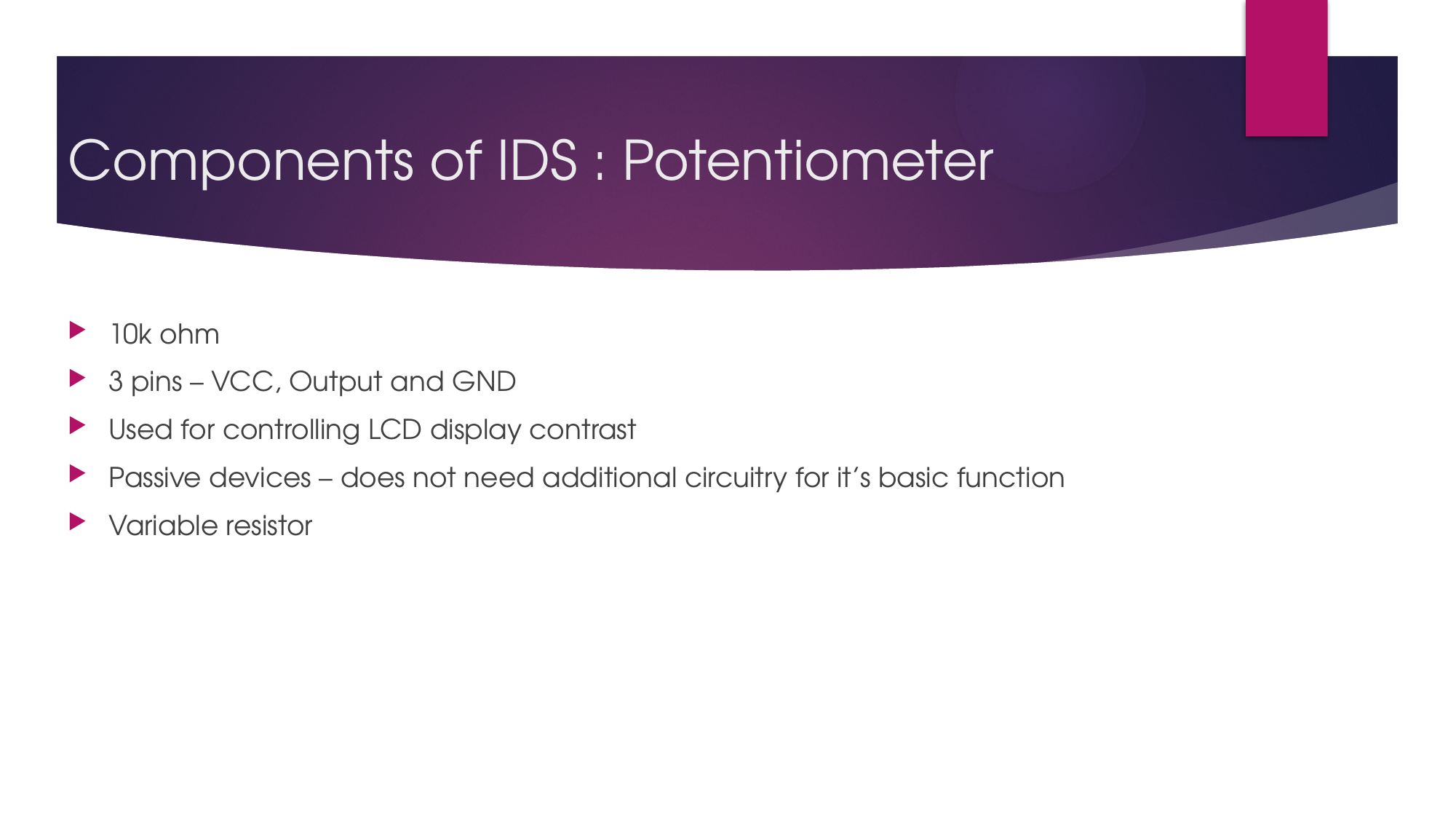

# Components of IDS : Potentiometer
10k ohm
3 pins – VCC, Output and GND
Used for controlling LCD display contrast
Passive devices – does not need additional circuitry for it’s basic function
Variable resistor